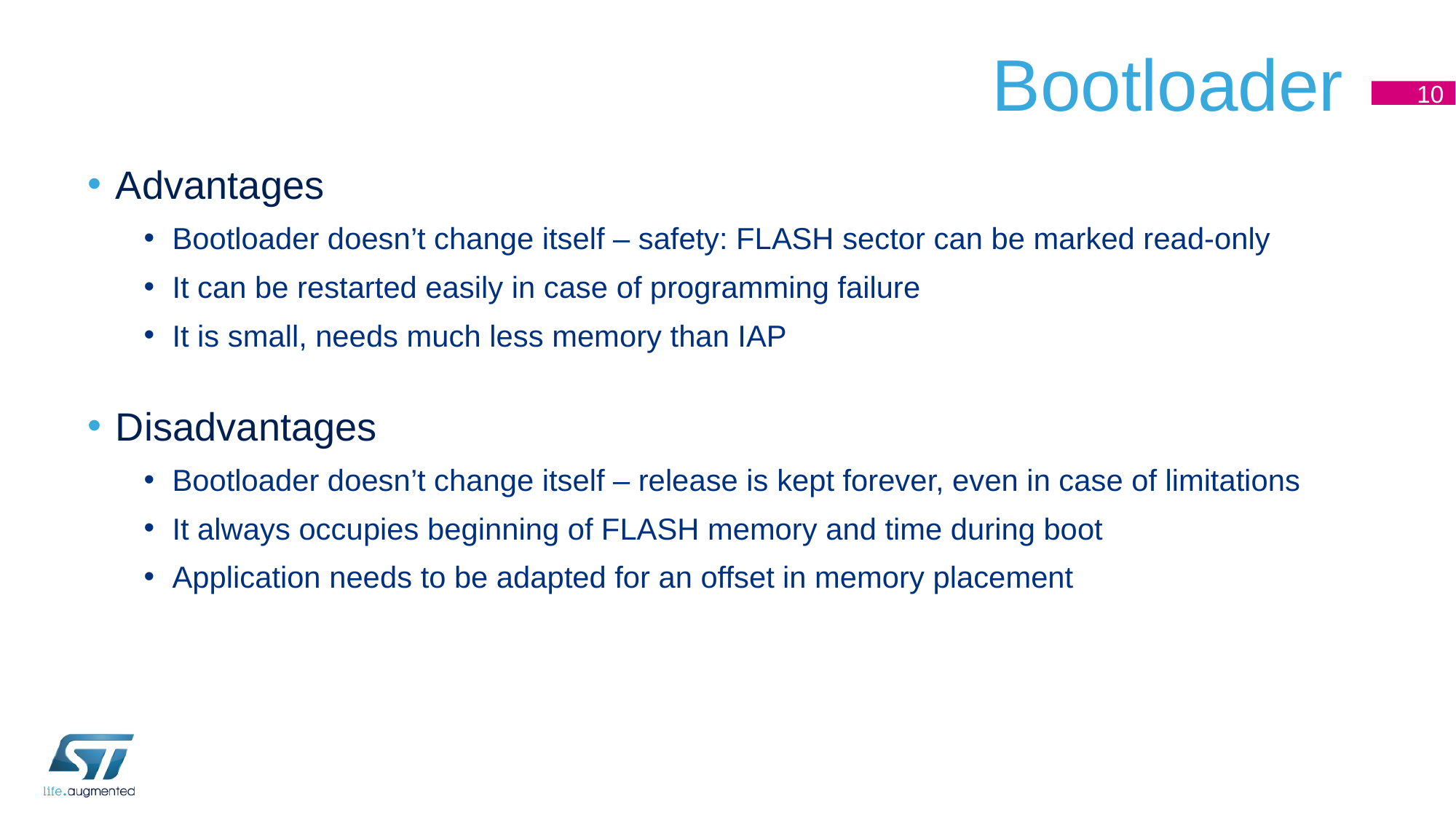

# Bootloader
10
Advantages
Bootloader doesn’t change itself – safety: FLASH sector can be marked read-only
It can be restarted easily in case of programming failure
It is small, needs much less memory than IAP
Disadvantages
Bootloader doesn’t change itself – release is kept forever, even in case of limitations
It always occupies beginning of FLASH memory and time during boot
Application needs to be adapted for an offset in memory placement